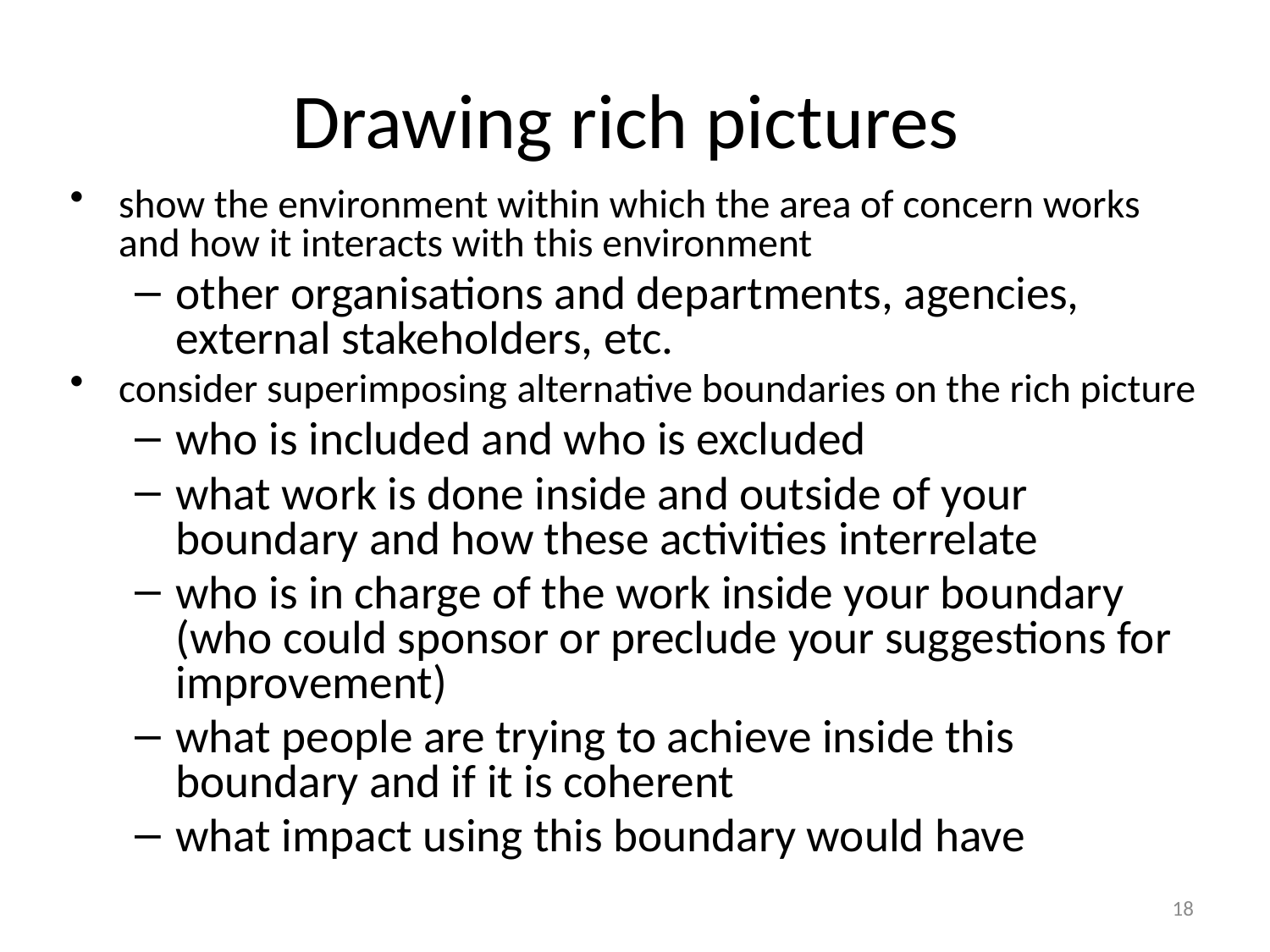

# Drawing rich pictures
show the environment within which the area of concern works and how it interacts with this environment
other organisations and departments, agencies, external stakeholders, etc.
consider superimposing alternative boundaries on the rich picture
who is included and who is excluded
what work is done inside and outside of your boundary and how these activities interrelate
who is in charge of the work inside your boundary (who could sponsor or preclude your suggestions for improvement)
what people are trying to achieve inside this boundary and if it is coherent
what impact using this boundary would have

18